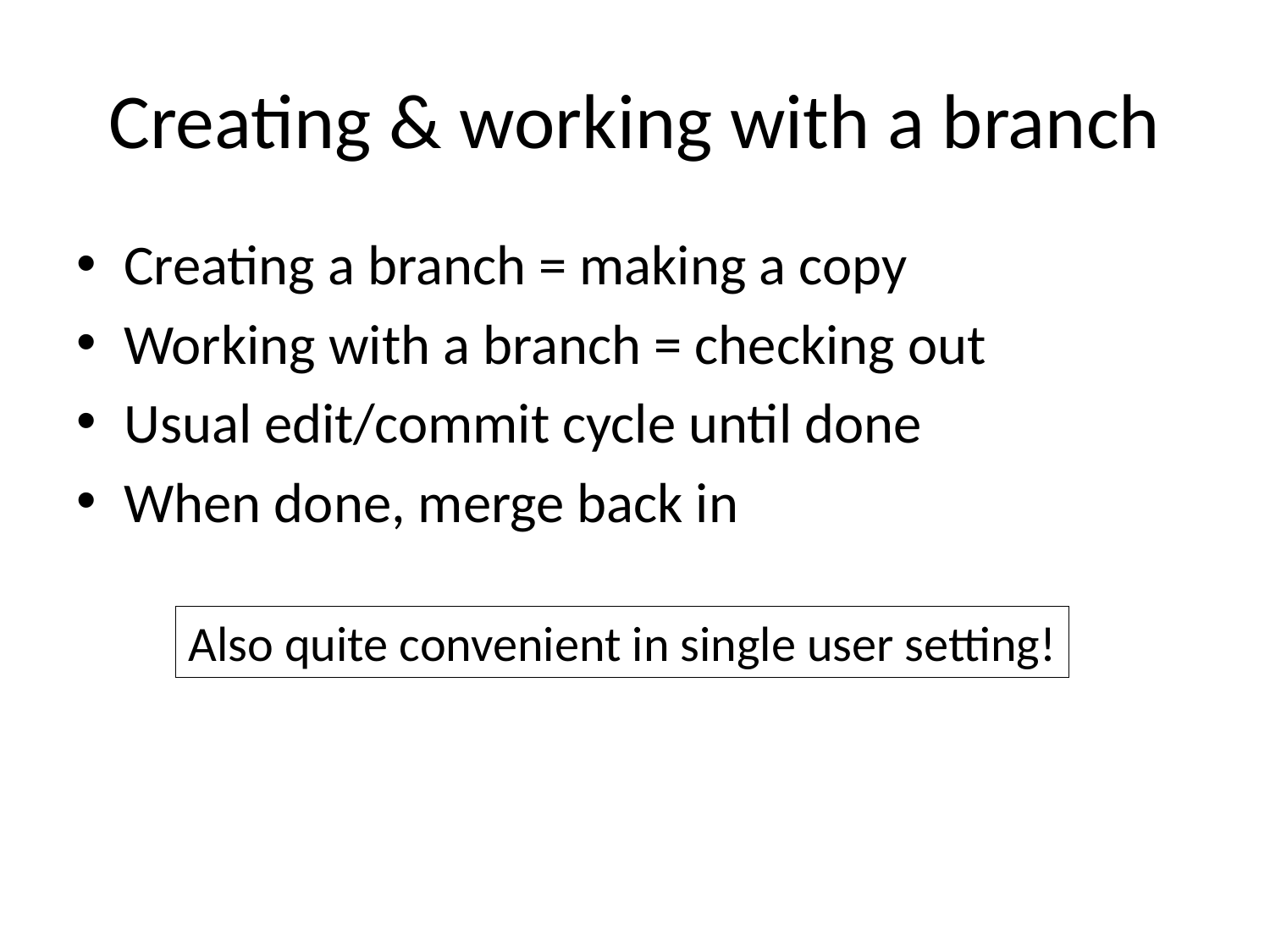

# Creating & working with a branch
Creating a branch = making a copy
Working with a branch = checking out
Usual edit/commit cycle until done
When done, merge back in
Also quite convenient in single user setting!